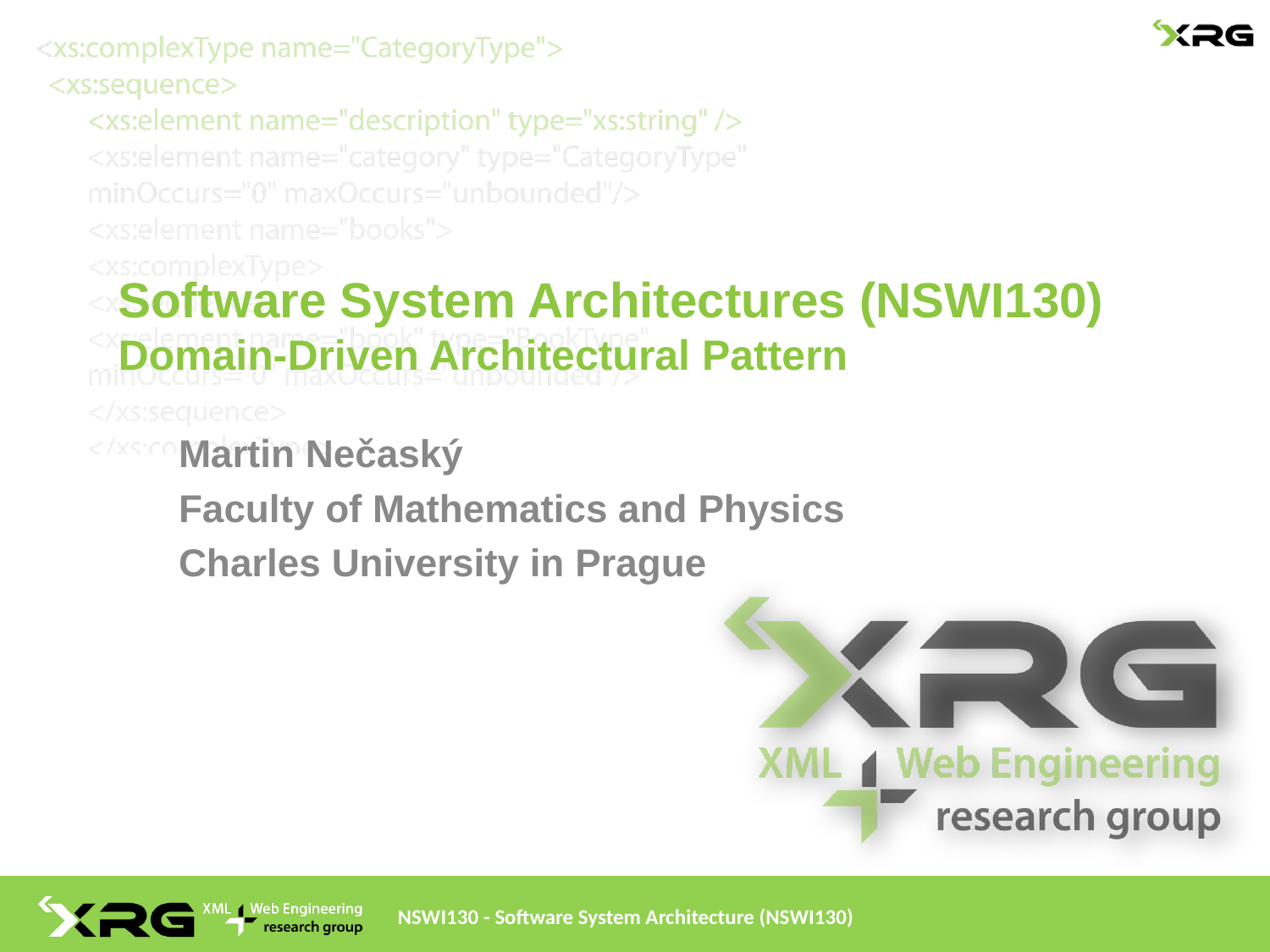

# Software System Architectures (NSWI130) Domain-Driven Architectural Pattern
Martin Nečaský
Faculty of Mathematics and Physics
Charles University in Prague
NSWI130 - Software System Architecture (NSWI130)